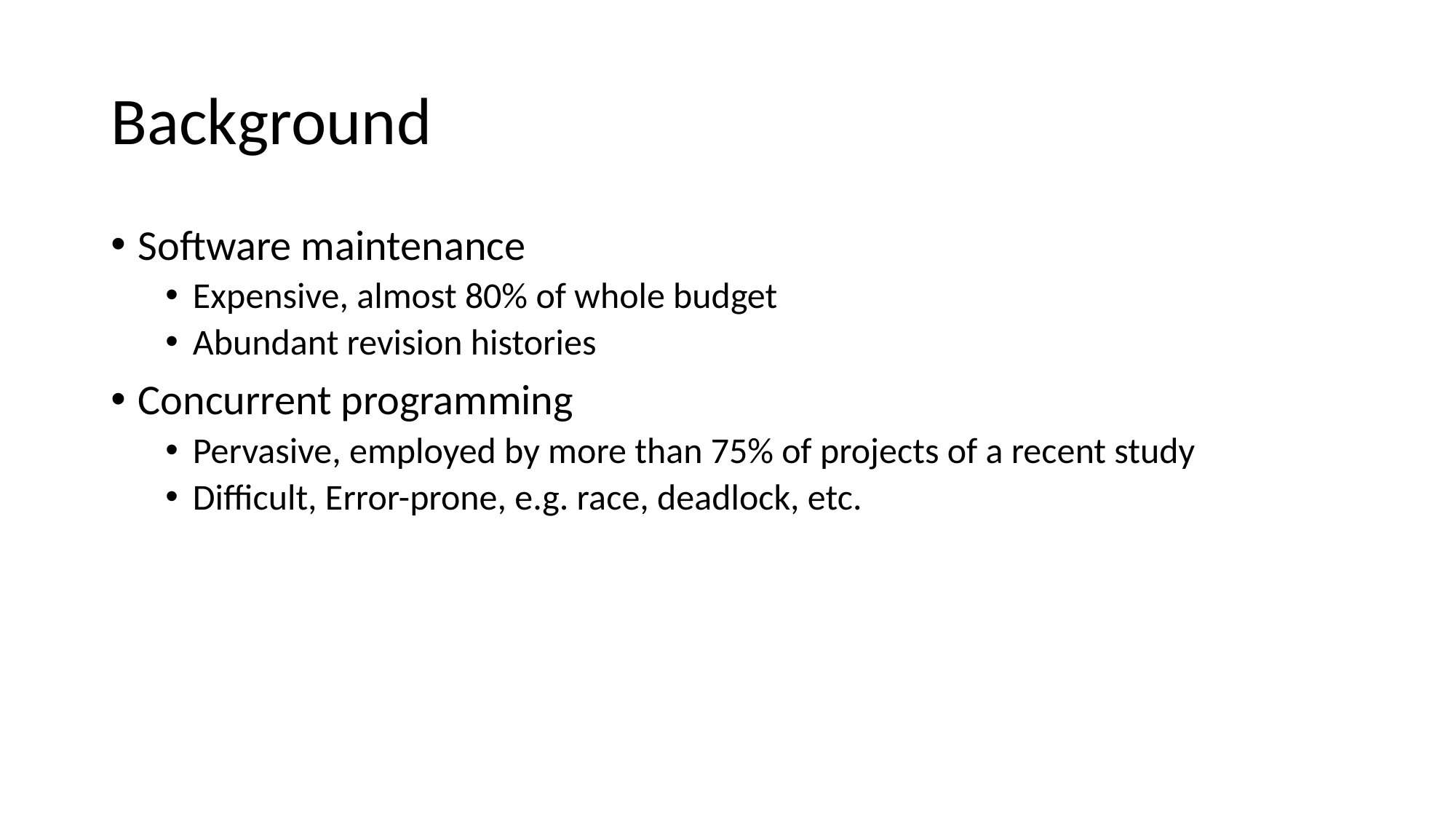

# Background
Software maintenance
Expensive, almost 80% of whole budget
Abundant revision histories
Concurrent programming
Pervasive, employed by more than 75% of projects of a recent study
Difficult, Error-prone, e.g. race, deadlock, etc.